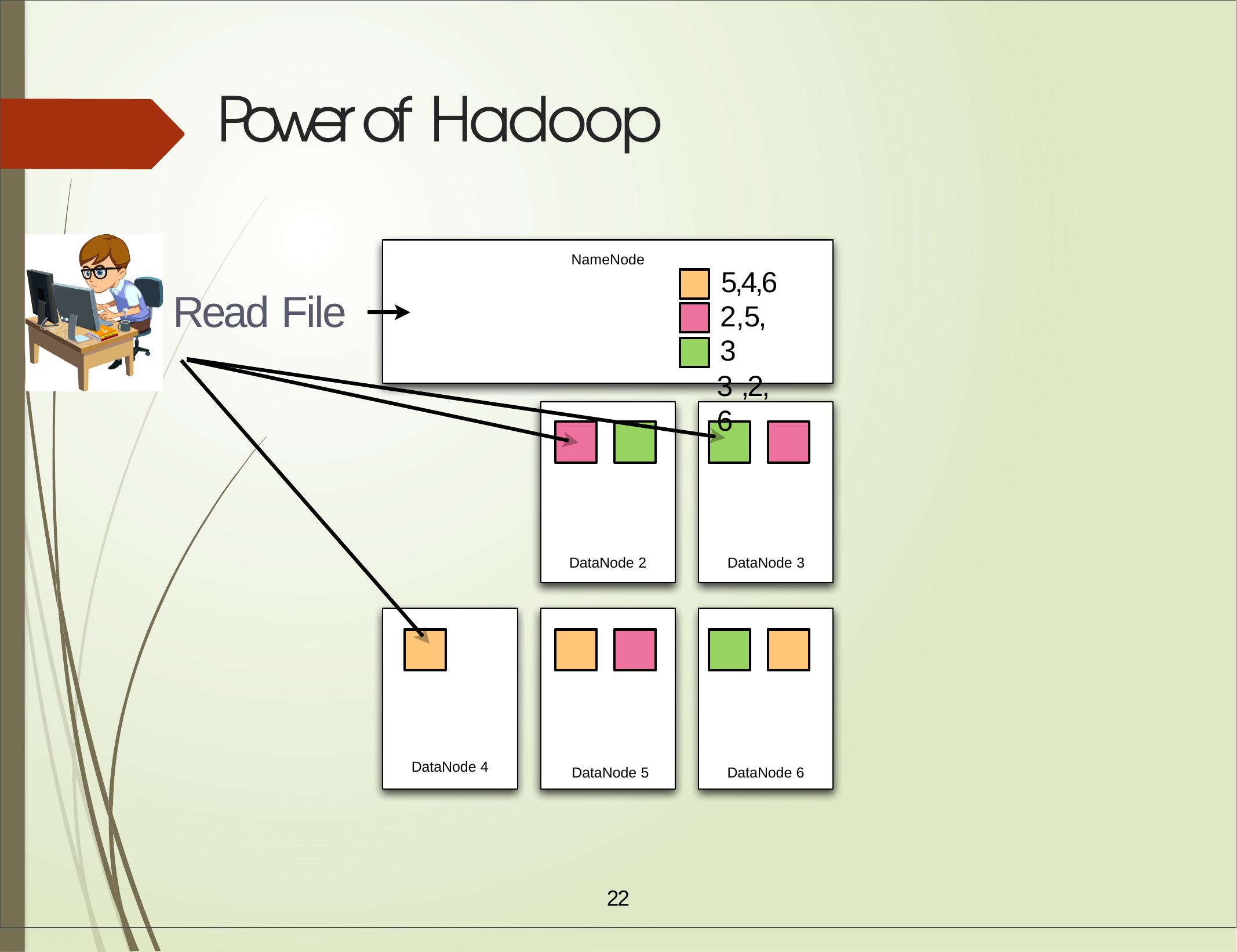

# Power of Hadoop

NameNode
5,4,6
2,5,3
3 ,2,6

Read File
DataNode 2
DataNode 3

DataNode 5

DataNode 6
DataNode 4
22